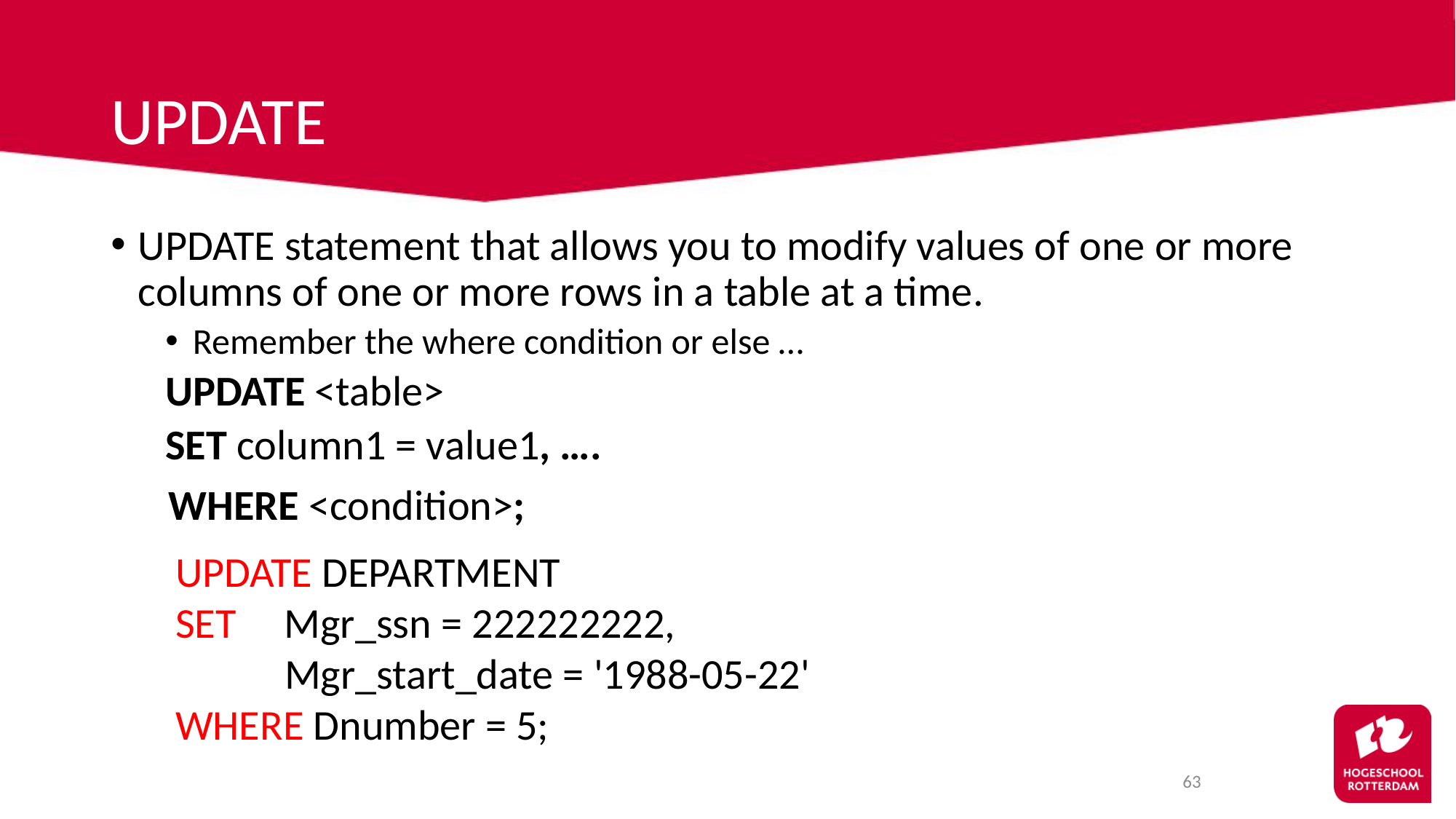

# UPDATE
UPDATE statement that allows you to modify values of one or more columns of one or more rows in a table at a time.
Remember the where condition or else …
UPDATE <table>
SET column1 = value1, ….
      WHERE <condition>;
UPDATE DEPARTMENT
SET     Mgr_ssn = 222222222,
	Mgr_start_date = '1988-05-22'
WHERE Dnumber = 5;
63